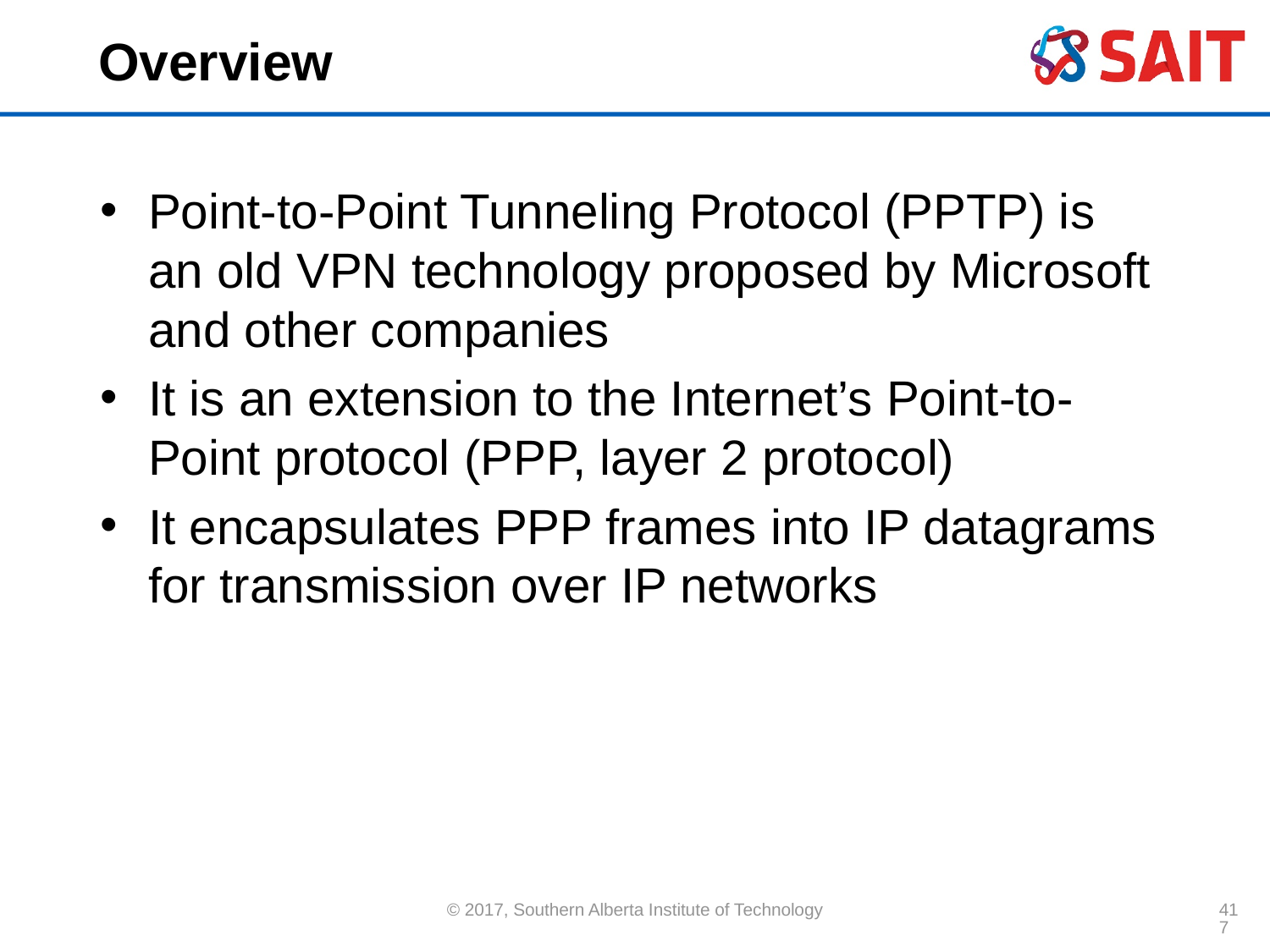

# Overview
Point-to-Point Tunneling Protocol (PPTP) is an old VPN technology proposed by Microsoft and other companies
It is an extension to the Internet’s Point-to-Point protocol (PPP, layer 2 protocol)
It encapsulates PPP frames into IP datagrams for transmission over IP networks